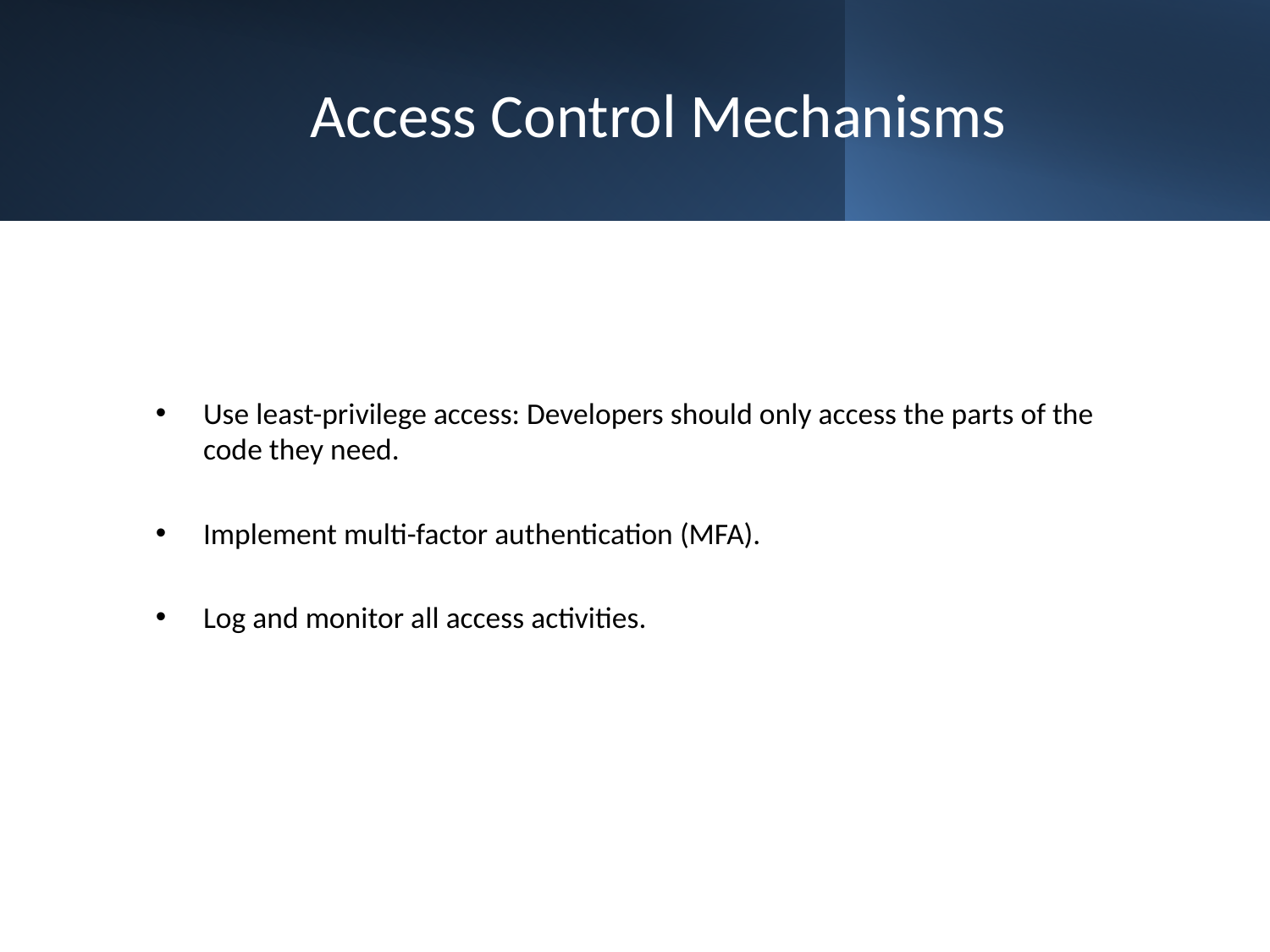

# Access Control Mechanisms
Use least-privilege access: Developers should only access the parts of the code they need.

Implement multi-factor authentication (MFA).

Log and monitor all access activities.